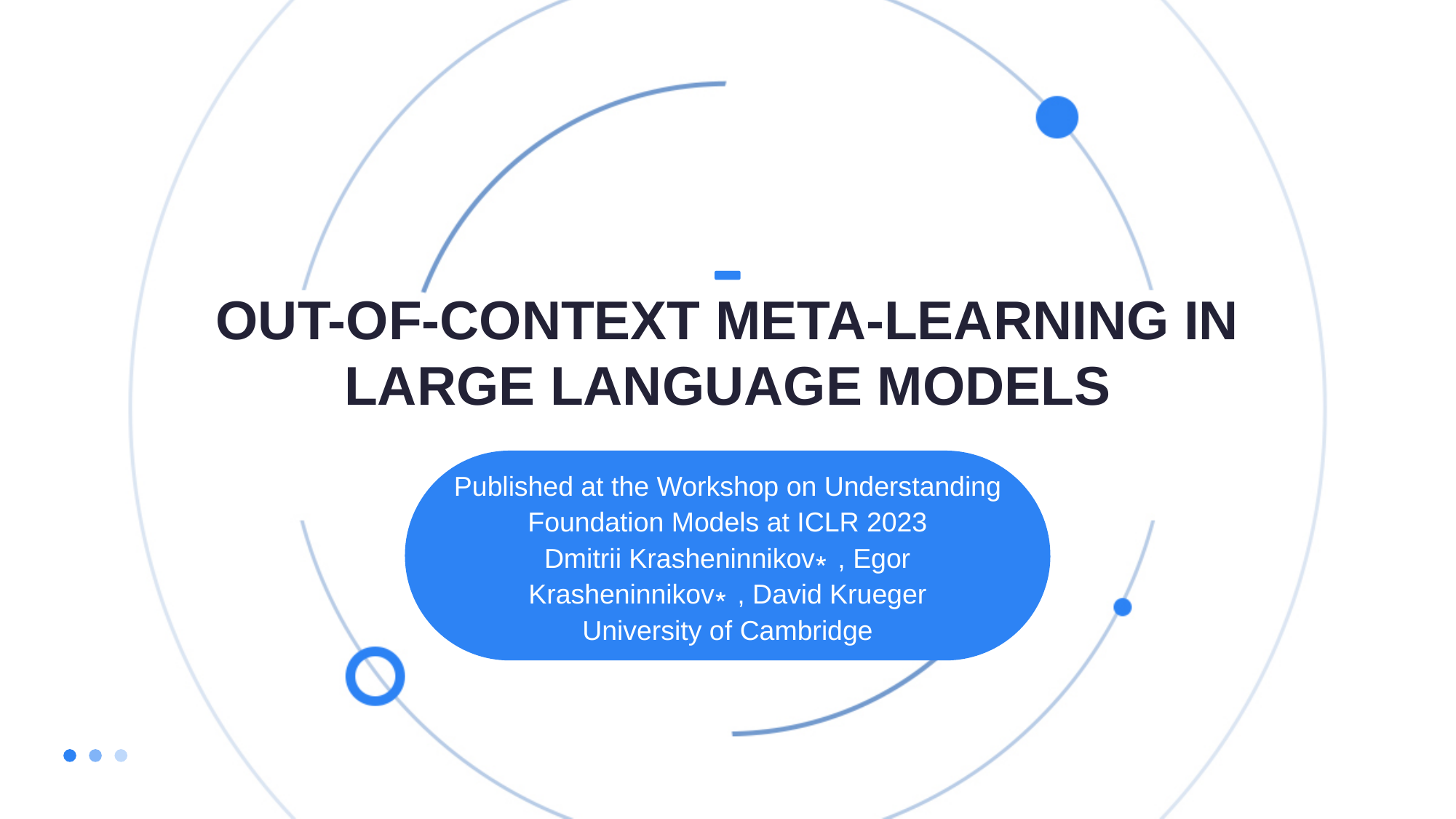

OUT-OF-CONTEXT META-LEARNING IN LARGE LANGUAGE MODELS
Published at the Workshop on Understanding Foundation Models at ICLR 2023
Dmitrii Krasheninnikov∗, Egor Krasheninnikov∗, David Krueger
University of Cambridge